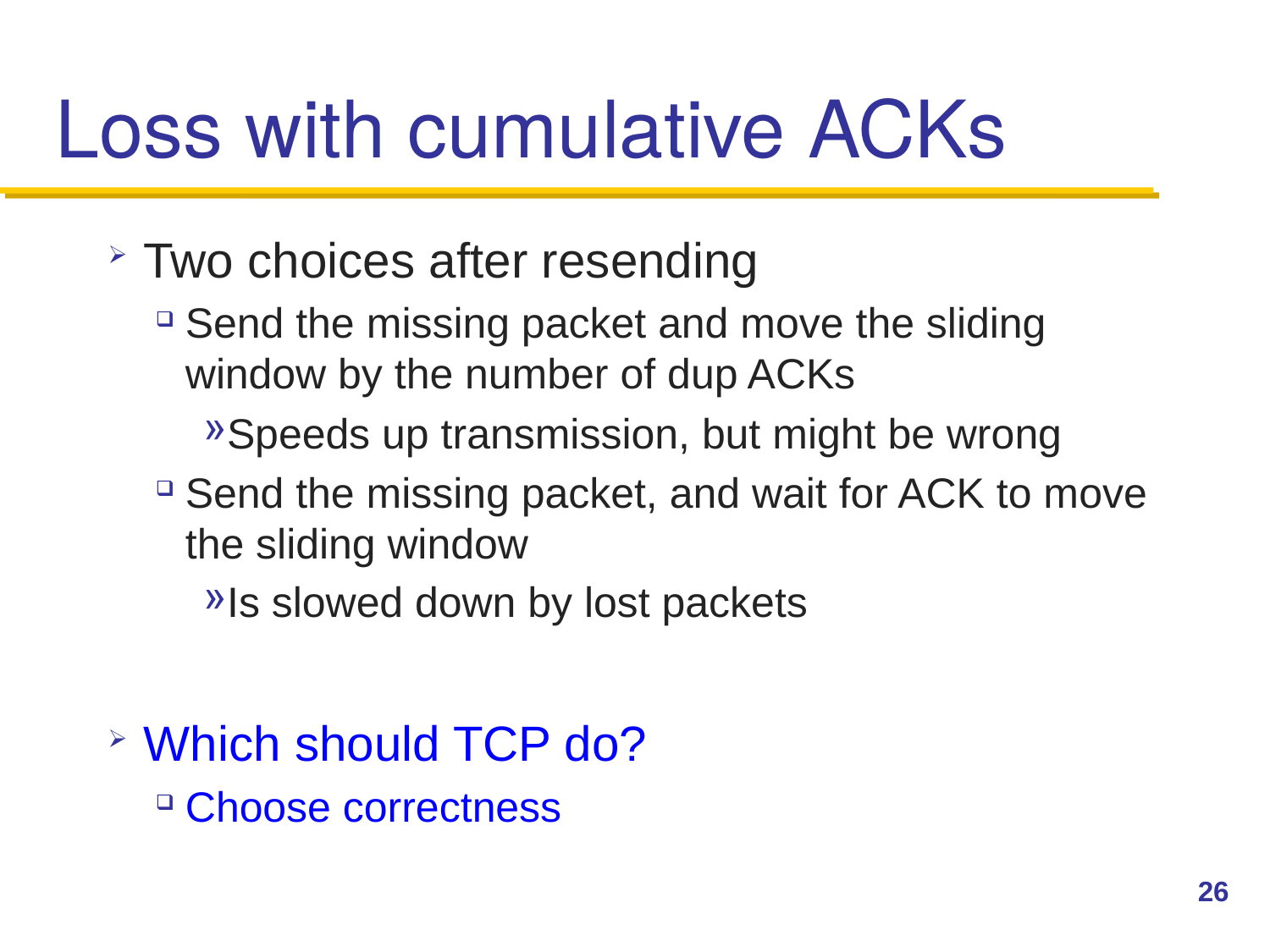

# Loss with cumulative ACKs
Two choices after resending
Send the missing packet and move the sliding window by the number of dup ACKs
Speeds up transmission, but might be wrong
Send the missing packet, and wait for ACK to move the sliding window
Is slowed down by lost packets

Which should TCP do?
Choose correctness

26